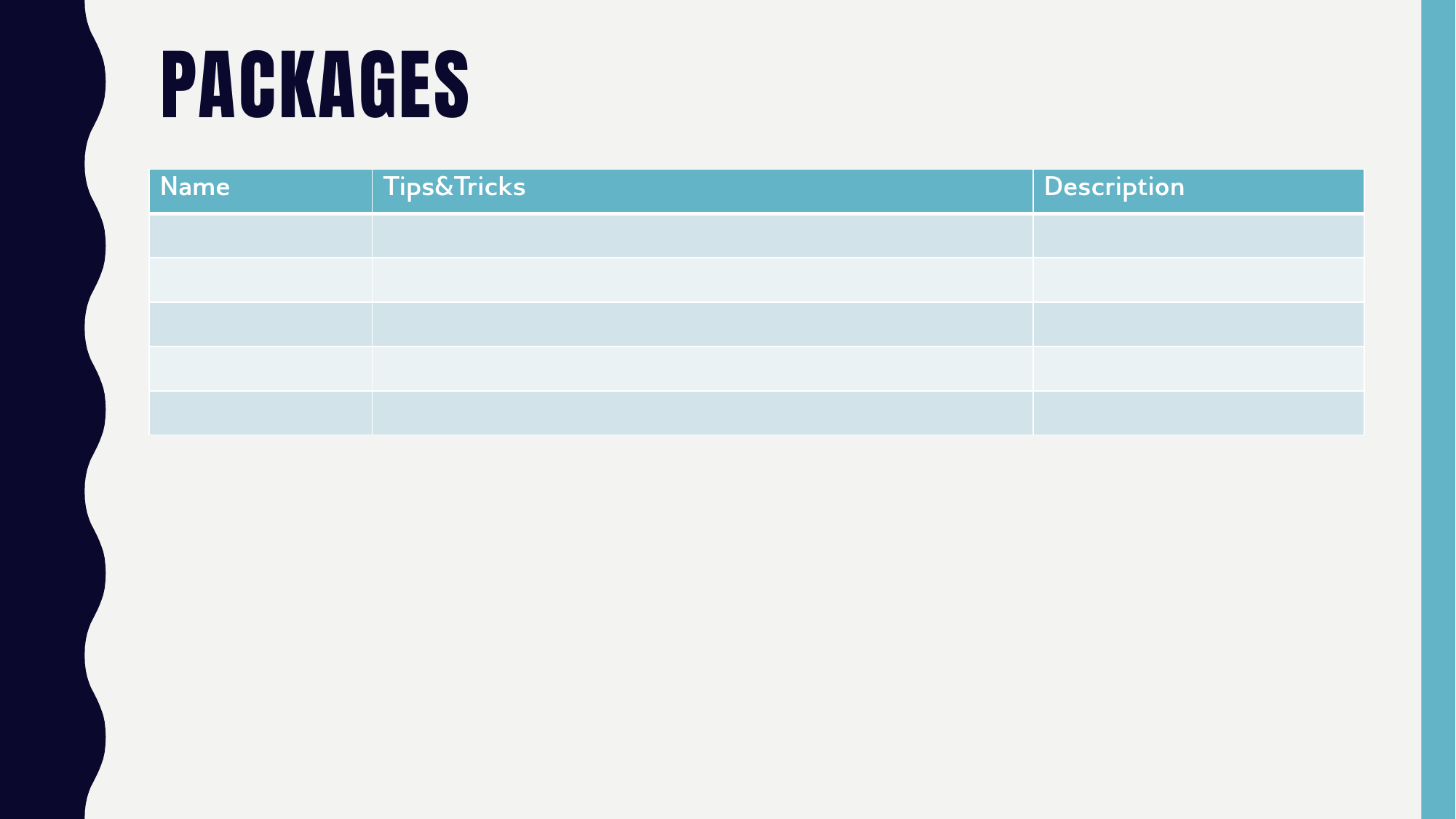

# Packages
| Name | Tips&Tricks | Description |
| --- | --- | --- |
|  |  |  |
|  |  |  |
|  |  |  |
|  |  |  |
|  |  |  |